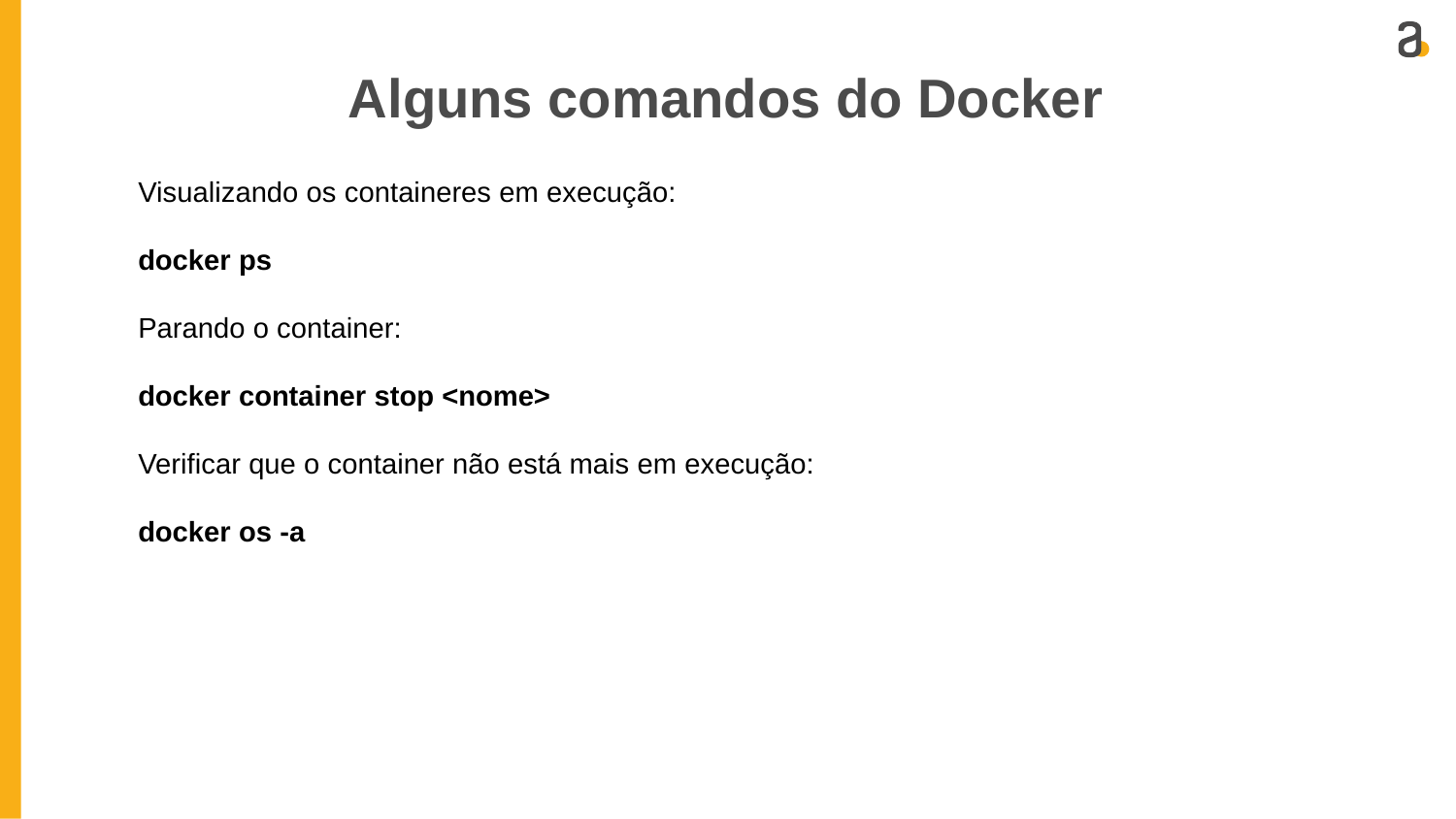

Alguns comandos do Docker
Visualizando os containeres em execução:

docker ps

Parando o container:

docker container stop <nome>

Verificar que o container não está mais em execução:

docker os -a